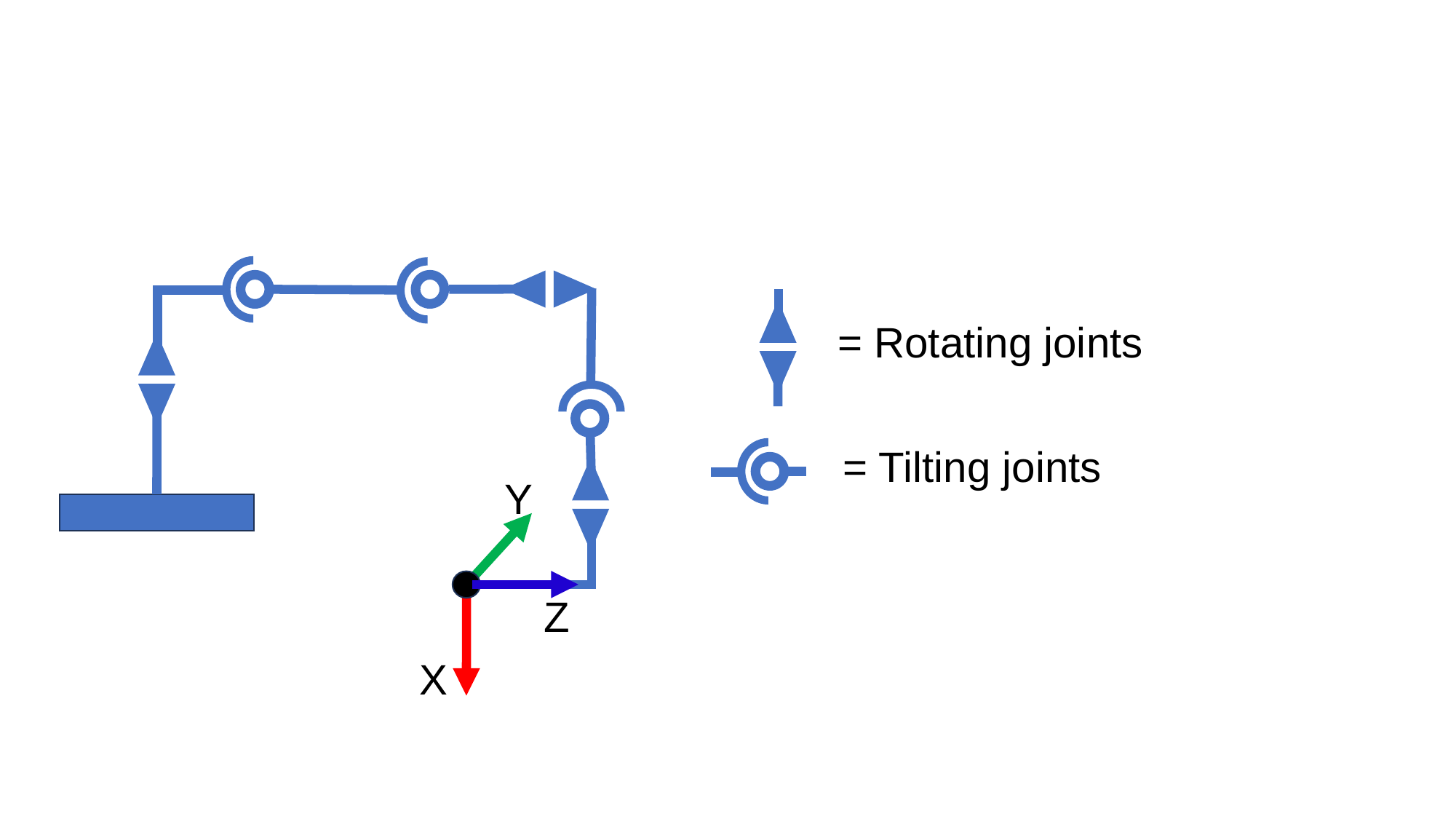

= Rotating joints

= Tilting joints

Y

Z
X